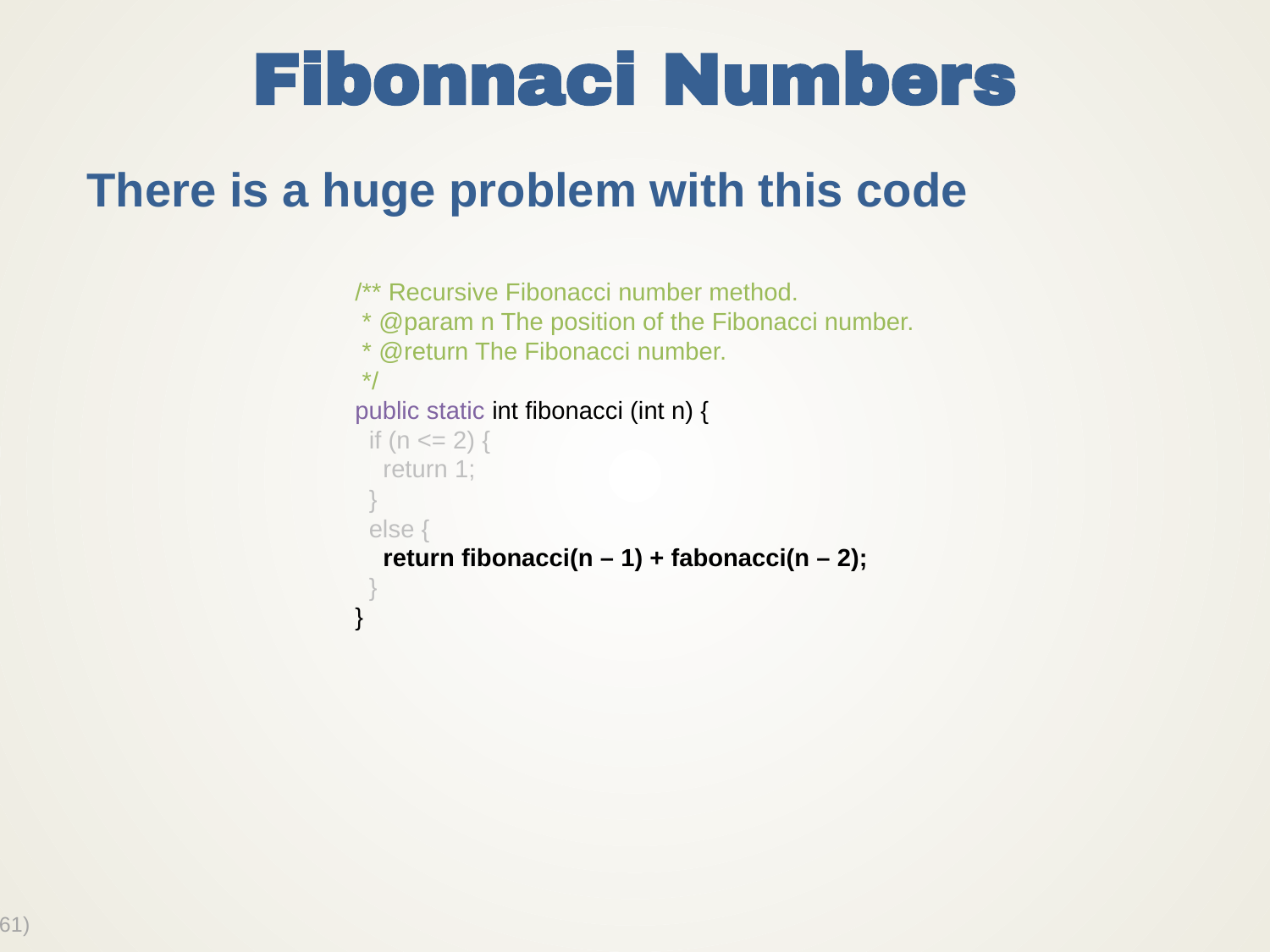

# Fibonnaci Numbers
There is a huge problem with this code
/** Recursive Fibonacci number method.
 * @param n The position of the Fibonacci number.
 * @return The Fibonacci number.
 */
public static int fibonacci (int n) {
  if (n <= 2) {
    return 1;
  }
  else {
    return fibonacci(n – 1) + fabonacci(n – 2);
  }
}